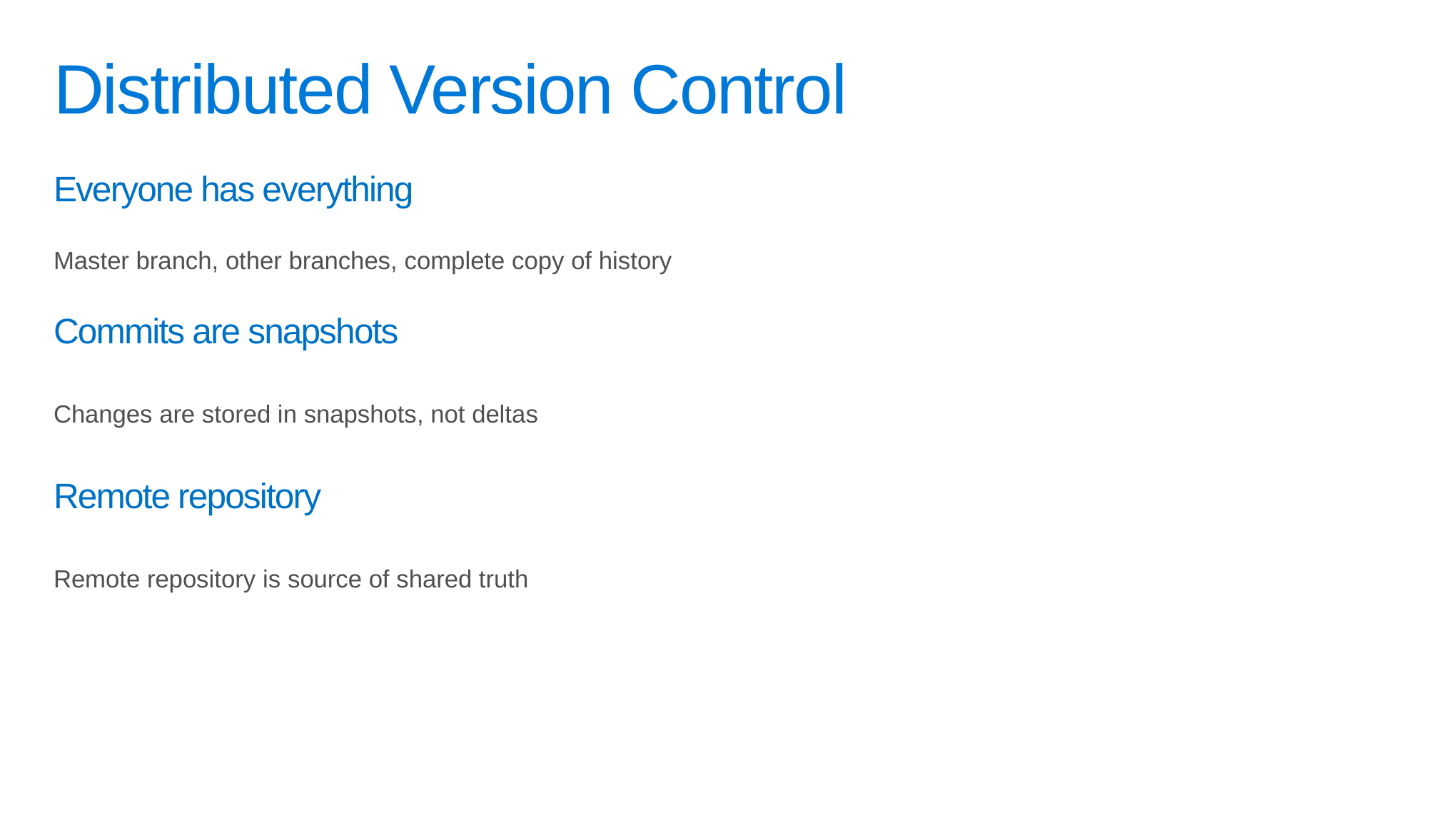

# Distributed Version Control
Everyone has everything

Master branch, other branches, complete copy of history

Commits are snapshots

Changes are stored in snapshots, not deltas

Remote repository

Remote repository is source of shared truth